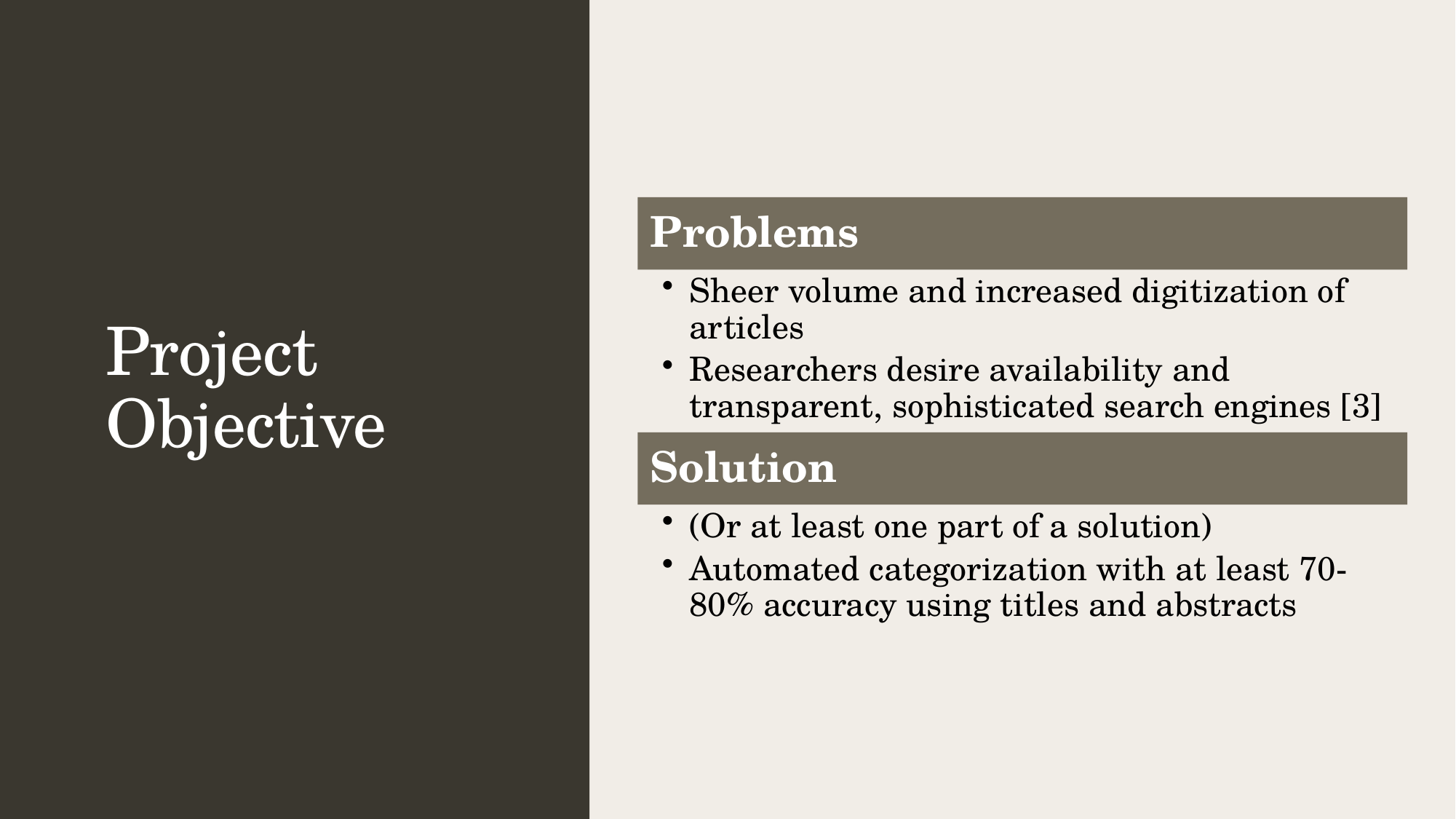

Problems
Sheer volume and increased digitization of articles
Researchers desire availability and transparent, sophisticated search engines [3]
Solution
(Or at least one part of a solution)
Automated categorization with at least 70-80% accuracy using titles and abstracts
# Project Objective